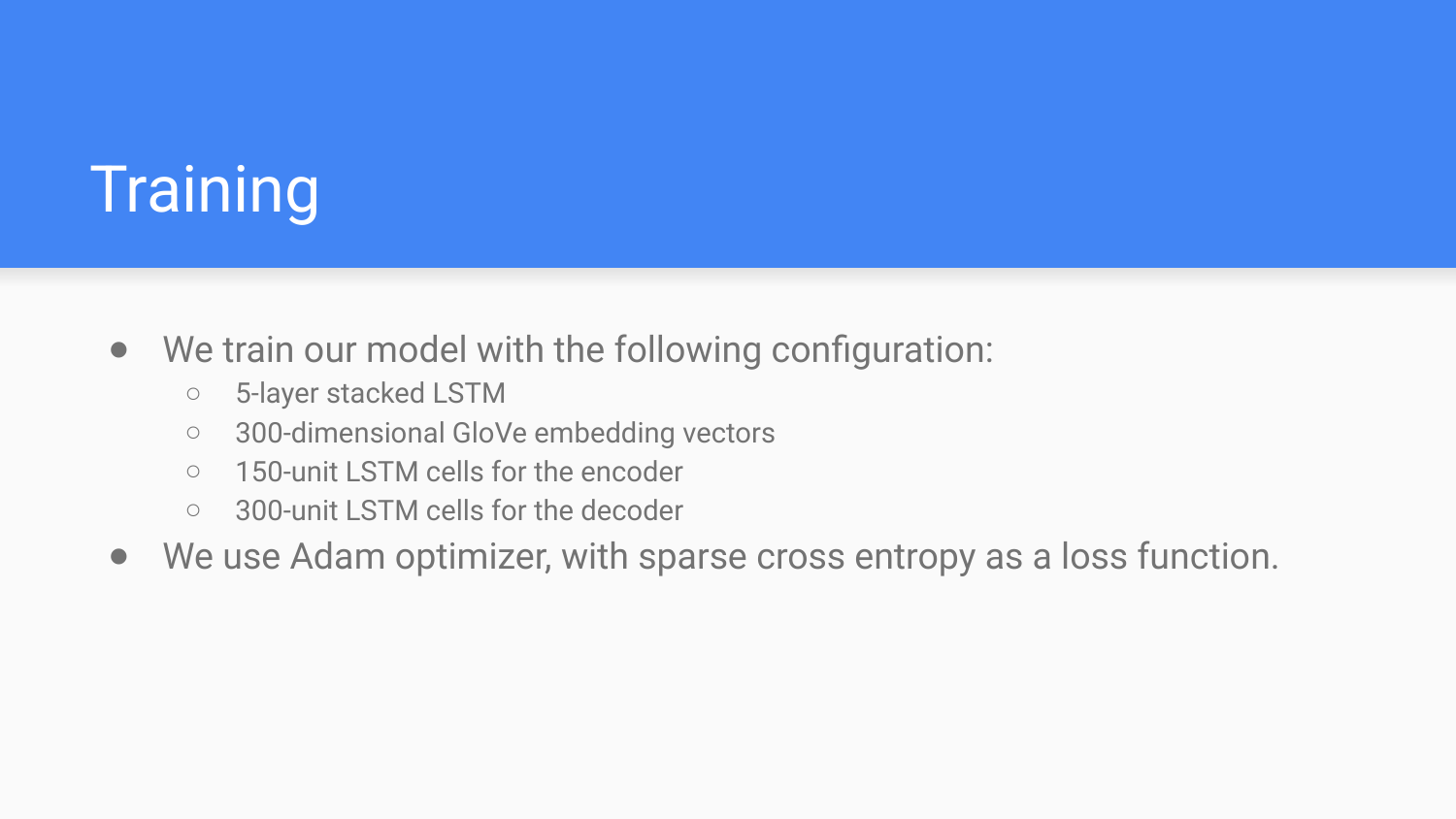

# Training
We train our model with the following configuration:
5-layer stacked LSTM
300-dimensional GloVe embedding vectors
150-unit LSTM cells for the encoder
300-unit LSTM cells for the decoder
We use Adam optimizer, with sparse cross entropy as a loss function.